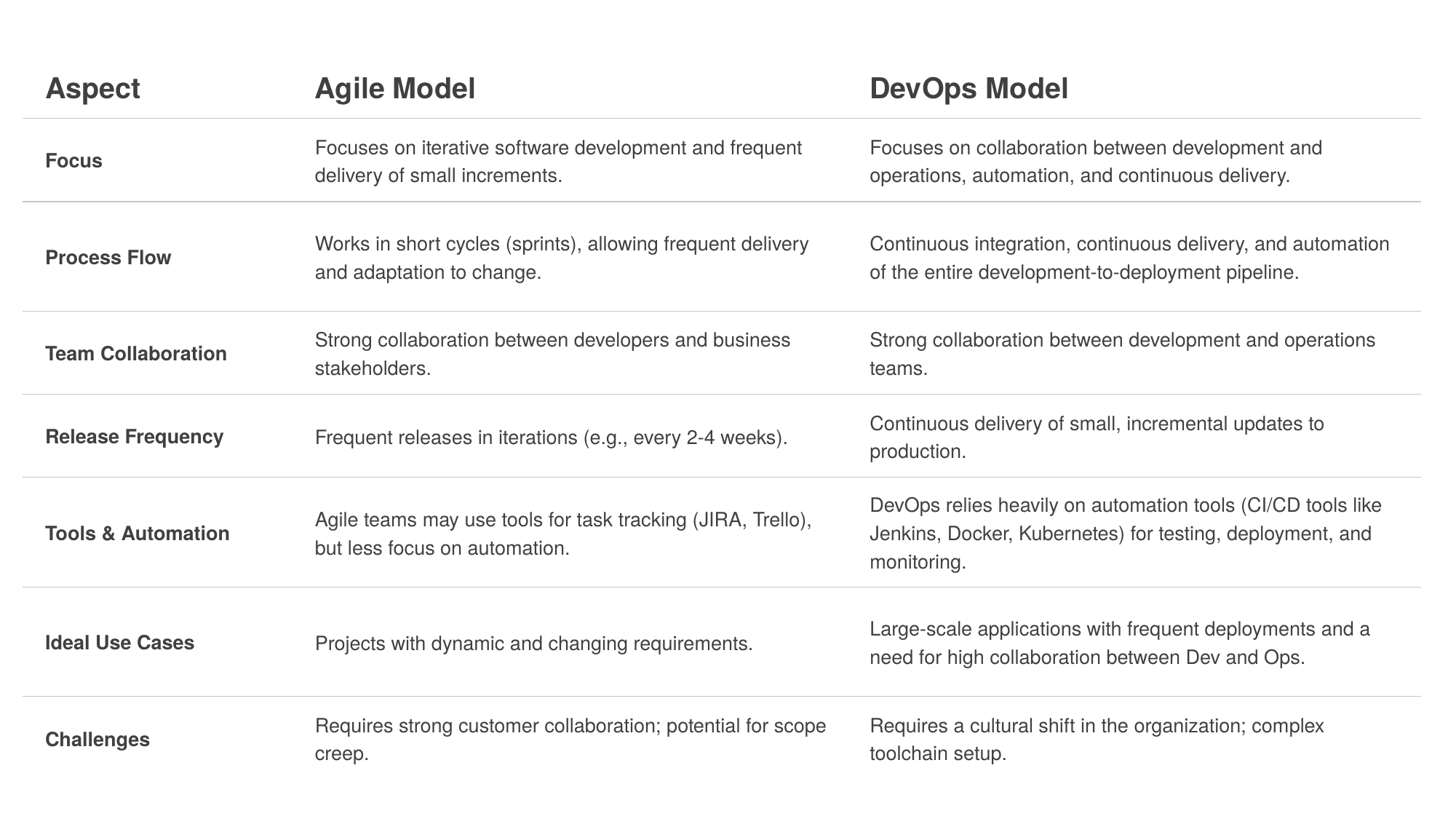

| Aspect | Agile Model | DevOps Model |
| --- | --- | --- |
| Focus | Focuses on iterative software development and frequent delivery of small increments. | Focuses on collaboration between development and operations, automation, and continuous delivery. |
| Process Flow | Works in short cycles (sprints), allowing frequent delivery and adaptation to change. | Continuous integration, continuous delivery, and automation of the entire development-to-deployment pipeline. |
| Team Collaboration | Strong collaboration between developers and business stakeholders. | Strong collaboration between development and operations teams. |
| Release Frequency | Frequent releases in iterations (e.g., every 2-4 weeks). | Continuous delivery of small, incremental updates to production. |
| Tools & Automation | Agile teams may use tools for task tracking (JIRA, Trello), but less focus on automation. | DevOps relies heavily on automation tools (CI/CD tools like Jenkins, Docker, Kubernetes) for testing, deployment, and monitoring. |
| Ideal Use Cases | Projects with dynamic and changing requirements. | Large-scale applications with frequent deployments and a need for high collaboration between Dev and Ops. |
| Challenges | Requires strong customer collaboration; potential for scope creep. | Requires a cultural shift in the organization; complex toolchain setup. |